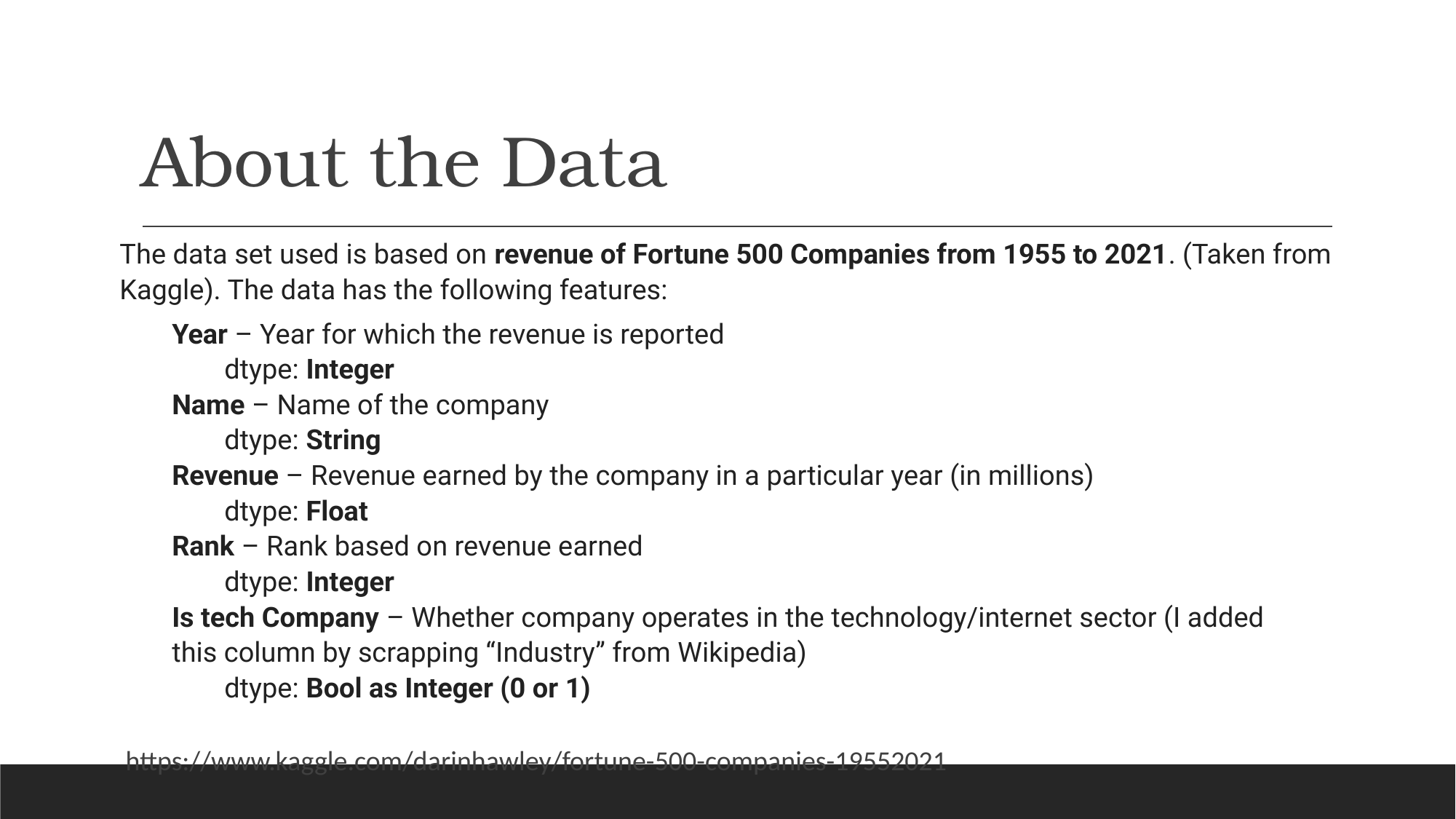

# About the Data
The data set used is based on revenue of Fortune 500 Companies from 1955 to 2021. (Taken from Kaggle). The data has the following features:
Year – Year for which the revenue is reported
dtype: Integer
Name – Name of the company
dtype: String
Revenue – Revenue earned by the company in a particular year (in millions)
dtype: Float
Rank – Rank based on revenue earned
dtype: Integer
Is tech Company – Whether company operates in the technology/internet sector (I added 	this column by scrapping “Industry” from Wikipedia)
dtype: Bool as Integer (0 or 1)

https://www.kaggle.com/darinhawley/fortune-500-companies-19552021